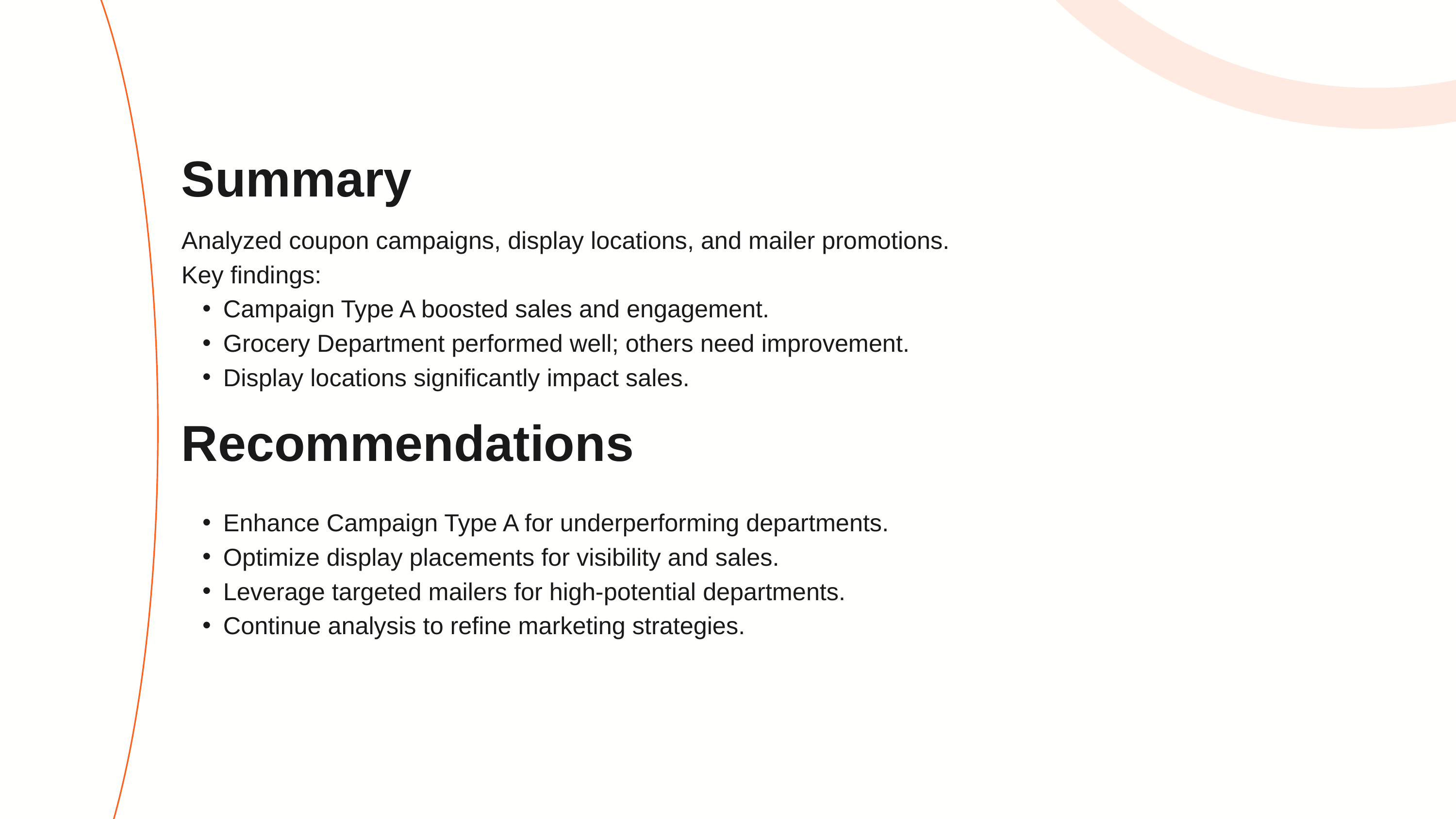

Summary
Analyzed coupon campaigns, display locations, and mailer promotions.
Key findings:
Campaign Type A boosted sales and engagement.
Grocery Department performed well; others need improvement.
Display locations significantly impact sales.

Recommendations
Enhance Campaign Type A for underperforming departments.
Optimize display placements for visibility and sales.
Leverage targeted mailers for high-potential departments.
Continue analysis to refine marketing strategies.